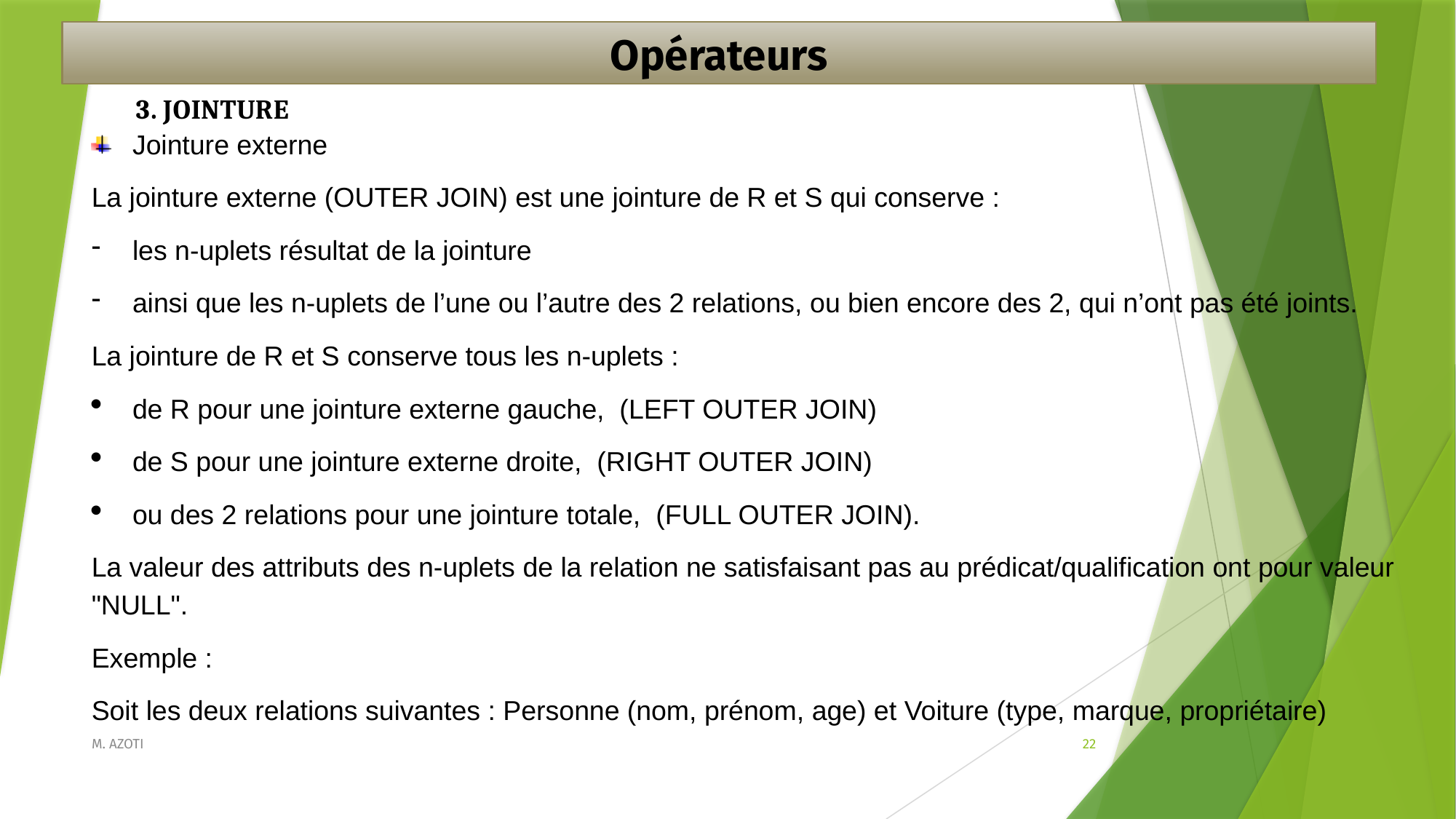

Opérateurs
3. JOINTURE
Jointure externe
La jointure externe (OUTER JOIN) est une jointure de R et S qui conserve :
les n-uplets résultat de la jointure
ainsi que les n-uplets de l’une ou l’autre des 2 relations, ou bien encore des 2, qui n’ont pas été joints.
La jointure de R et S conserve tous les n-uplets :
de R pour une jointure externe gauche,  (LEFT OUTER JOIN)
de S pour une jointure externe droite,  (RIGHT OUTER JOIN)
ou des 2 relations pour une jointure totale,  (FULL OUTER JOIN).
La valeur des attributs des n-uplets de la relation ne satisfaisant pas au prédicat/qualification ont pour valeur "NULL".
Exemple :
Soit les deux relations suivantes : Personne (nom, prénom, age) et Voiture (type, marque, propriétaire)
M. AZOTI
22